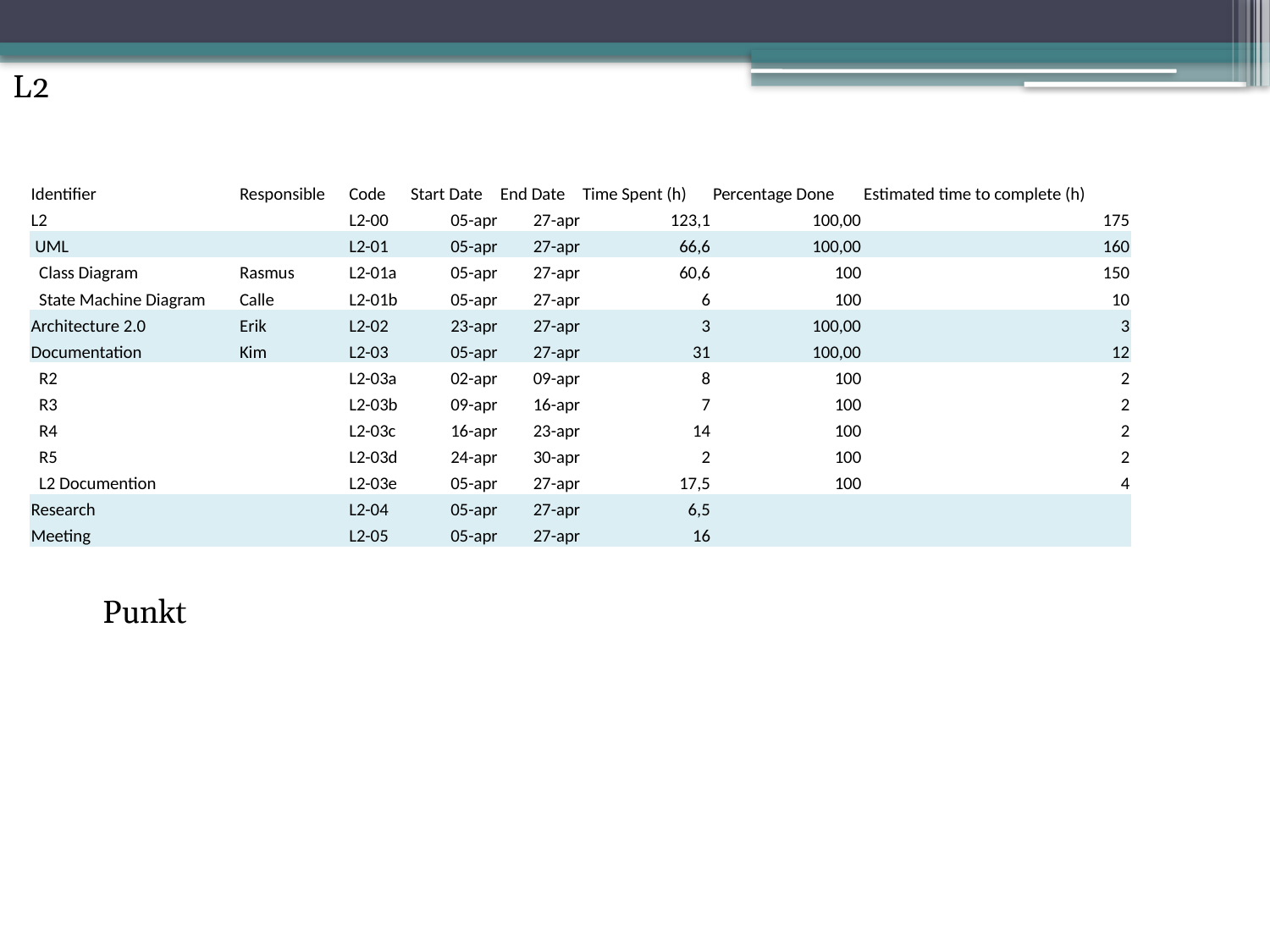

L2
| Identifier | Responsible | Code | Start Date | End Date | Time Spent (h) | Percentage Done | Estimated time to complete (h) |
| --- | --- | --- | --- | --- | --- | --- | --- |
| L2 |  | L2-00 | 05-apr | 27-apr | 123,1 | 100,00 | 175 |
| UML |  | L2-01 | 05-apr | 27-apr | 66,6 | 100,00 | 160 |
| Class Diagram | Rasmus | L2-01a | 05-apr | 27-apr | 60,6 | 100 | 150 |
| State Machine Diagram | Calle | L2-01b | 05-apr | 27-apr | 6 | 100 | 10 |
| Architecture 2.0 | Erik | L2-02 | 23-apr | 27-apr | 3 | 100,00 | 3 |
| Documentation | Kim | L2-03 | 05-apr | 27-apr | 31 | 100,00 | 12 |
| R2 |  | L2-03a | 02-apr | 09-apr | 8 | 100 | 2 |
| R3 |  | L2-03b | 09-apr | 16-apr | 7 | 100 | 2 |
| R4 |  | L2-03c | 16-apr | 23-apr | 14 | 100 | 2 |
| R5 |  | L2-03d | 24-apr | 30-apr | 2 | 100 | 2 |
| L2 Documention |  | L2-03e | 05-apr | 27-apr | 17,5 | 100 | 4 |
| Research |  | L2-04 | 05-apr | 27-apr | 6,5 |  |  |
| Meeting |  | L2-05 | 05-apr | 27-apr | 16 |  |  |
Punkt